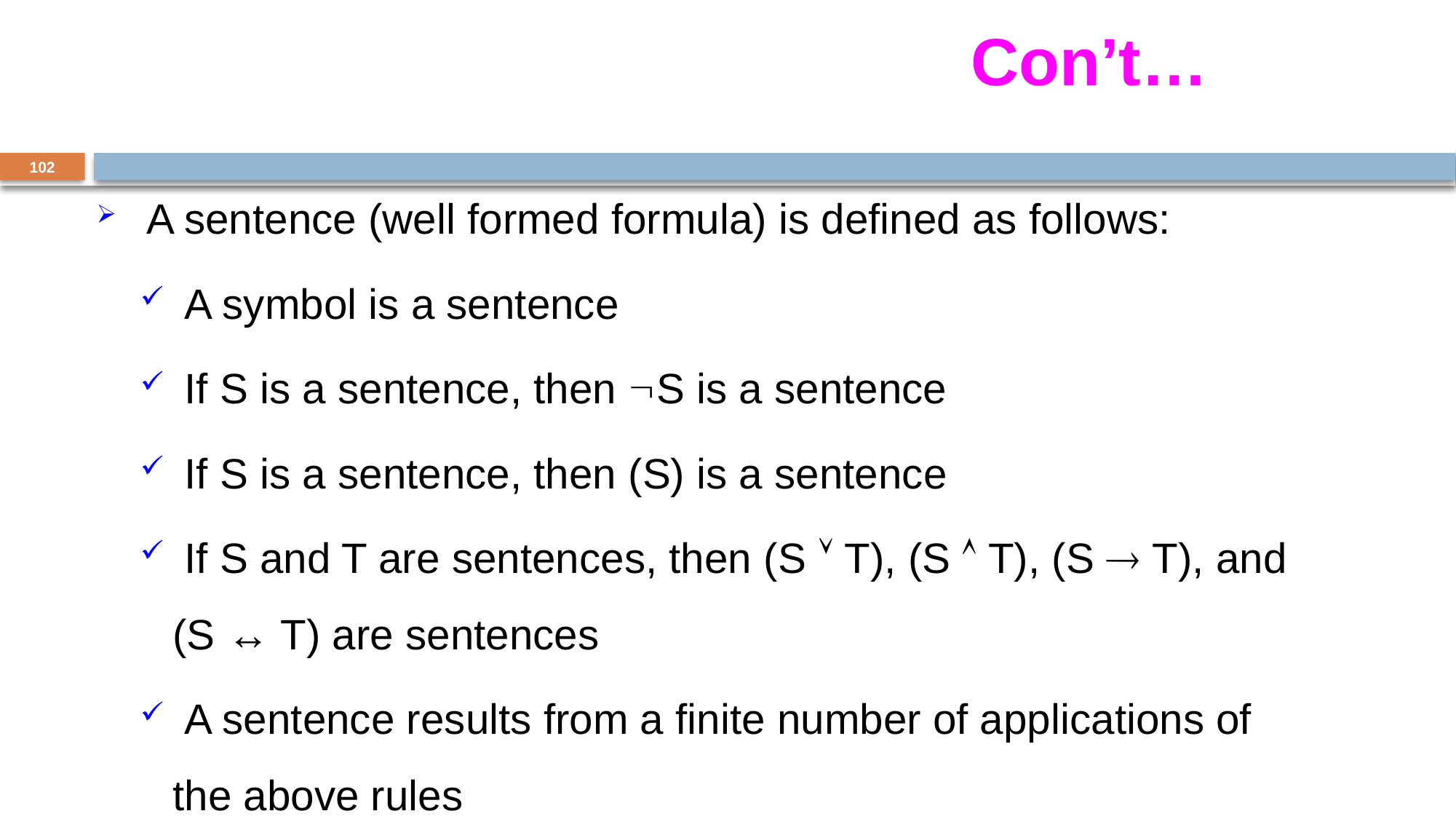

# Con’t…
102
 A sentence (well formed formula) is defined as follows:
 A symbol is a sentence
 If S is a sentence, then ¬S is a sentence
 If S is a sentence, then (S) is a sentence
 If S and T are sentences, then (S ∨ T), (S ∧ T), (S → T), and (S ↔ T) are sentences
 A sentence results from a finite number of applications of the above rules